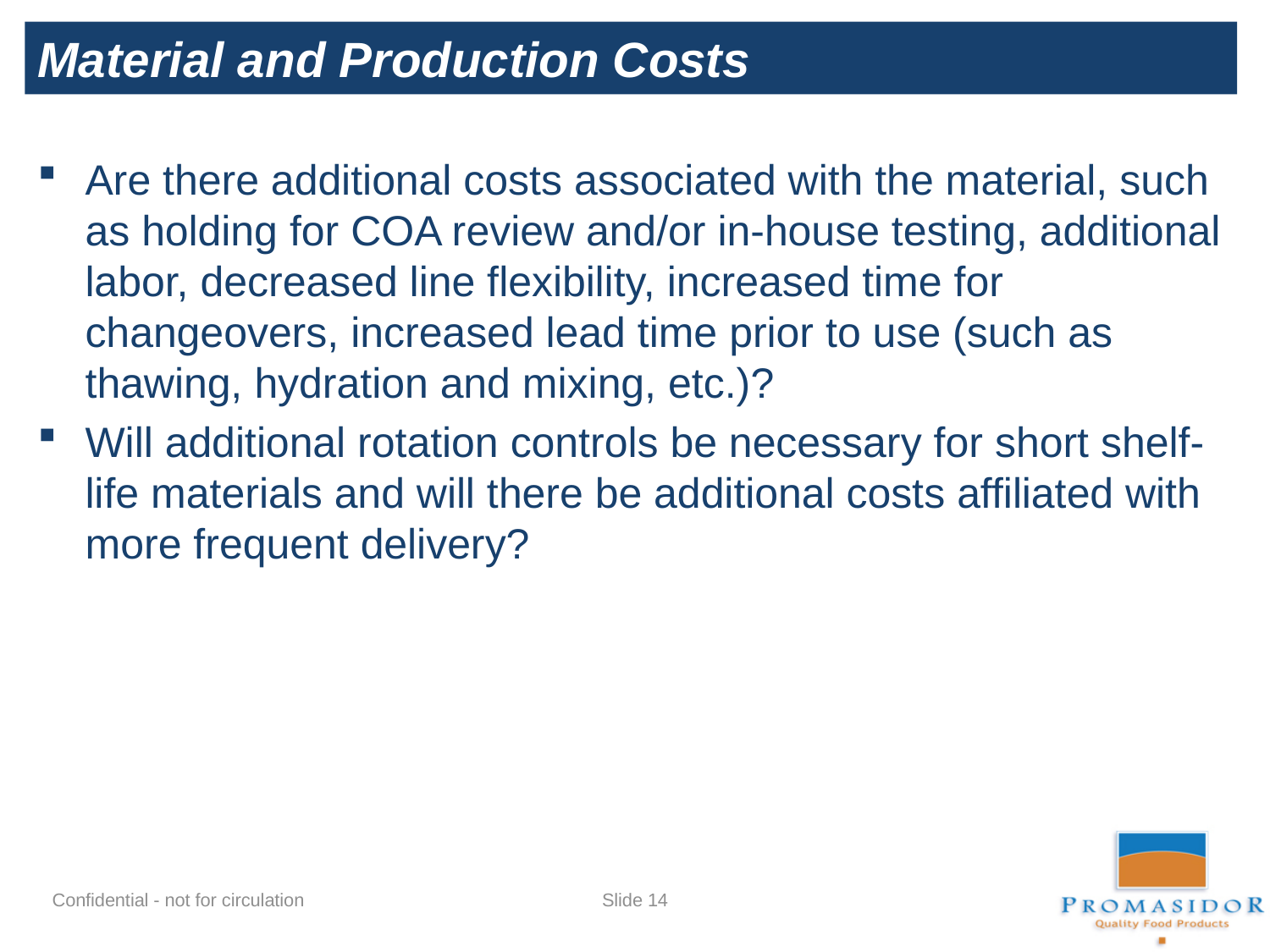

Material and Production Costs
Are there additional costs associated with the material, such as holding for COA review and/or in-house testing, additional labor, decreased line flexibility, increased time for changeovers, increased lead time prior to use (such as thawing, hydration and mixing, etc.)?
Will additional rotation controls be necessary for short shelf-life materials and will there be additional costs affiliated with more frequent delivery?

Slide 14
Confidential - not for circulation